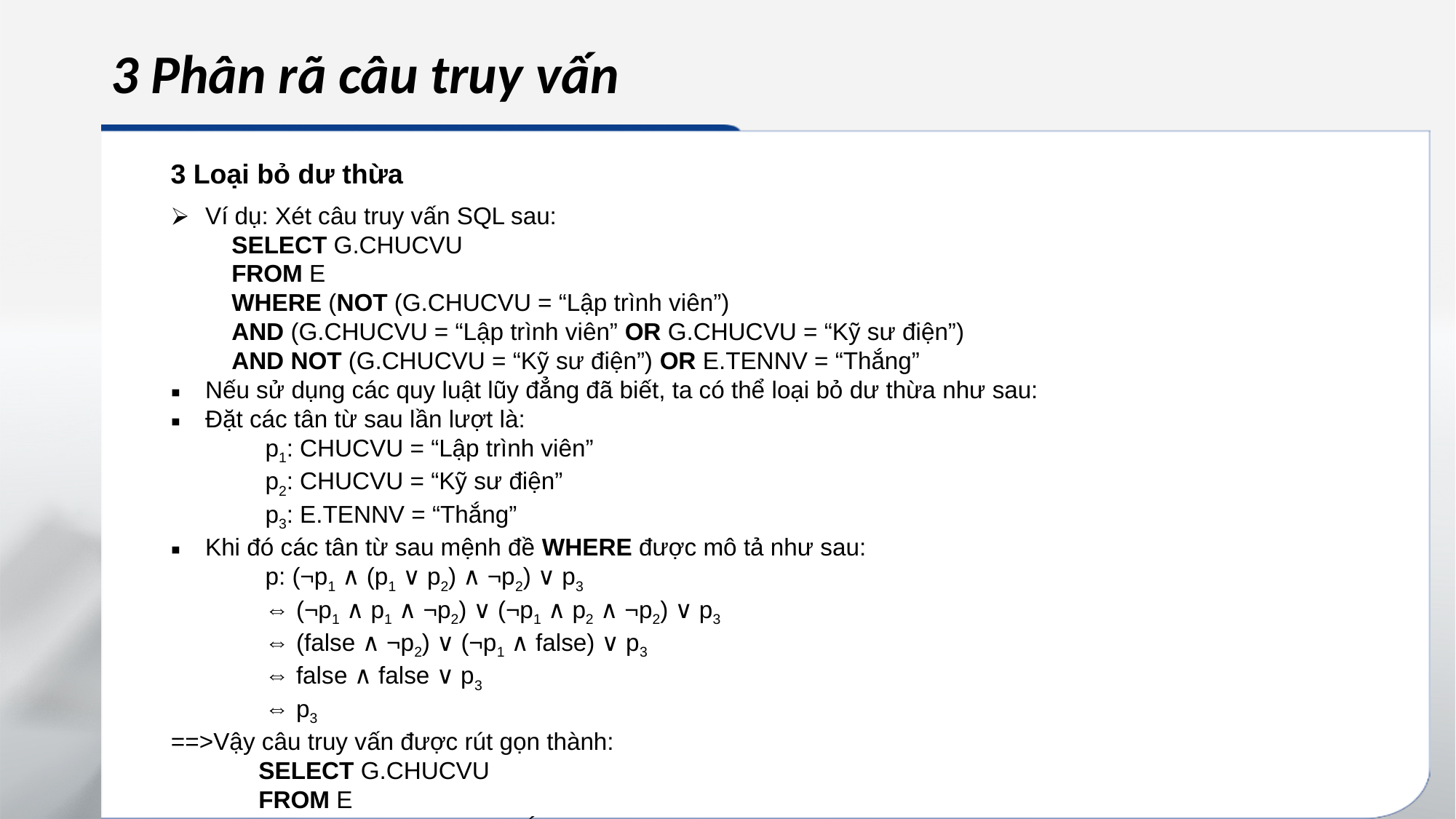

# 3 Phân rã câu truy vấn
3 Loại bỏ dư thừa
Ví dụ: Xét câu truy vấn SQL sau:
         SELECT G.CHUCVU
         FROM E
         WHERE (NOT (G.CHUCVU = “Lập trình viên”)
         AND (G.CHUCVU = “Lập trình viên” OR G.CHUCVU = “Kỹ sư điện”)
         AND NOT (G.CHUCVU = “Kỹ sư điện”) OR E.TENNV = “Thắng”
Nếu sử dụng các quy luật lũy đẳng đã biết, ta có thể loại bỏ dư thừa như sau:
Đặt các tân từ sau lần lượt là:
              p1: CHUCVU = “Lập trình viên”
              p2: CHUCVU = “Kỹ sư điện”
              p3: E.TENNV = “Thắng”
Khi đó các tân từ sau mệnh đề WHERE được mô tả như sau:
              p: (¬p1 ∧ (p1 ∨ p2) ∧ ¬p2) ∨ p3
              ⇔ (¬p1 ∧ p1 ∧ ¬p2) ∨ (¬p1 ∧ p2 ∧ ¬p2) ∨ p3
              ⇔ (false ∧ ¬p2) ∨ (¬p1 ∧ false) ∨ p3
              ⇔ false ∧ false ∨ p3
              ⇔ p3
==>Vậy câu truy vấn được rút gọn thành:
             SELECT G.CHUCVU
             FROM E
             WHERE E.TENNV = “Thắng”